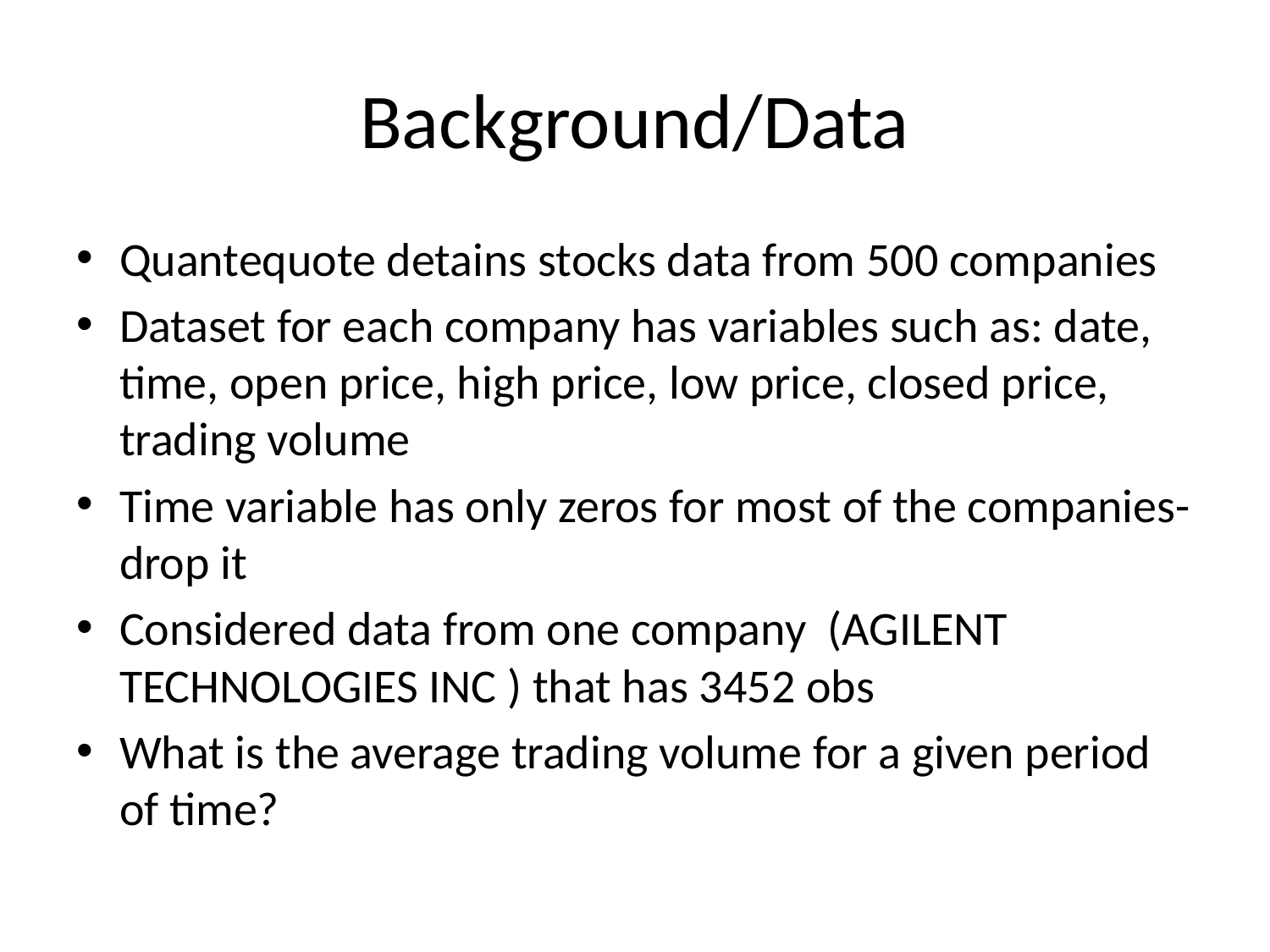

# Background/Data
Quantequote detains stocks data from 500 companies
Dataset for each company has variables such as: date, time, open price, high price, low price, closed price, trading volume
Time variable has only zeros for most of the companies-drop it
Considered data from one company  (AGILENT TECHNOLOGIES INC ) that has 3452 obs
What is the average trading volume for a given period of time?